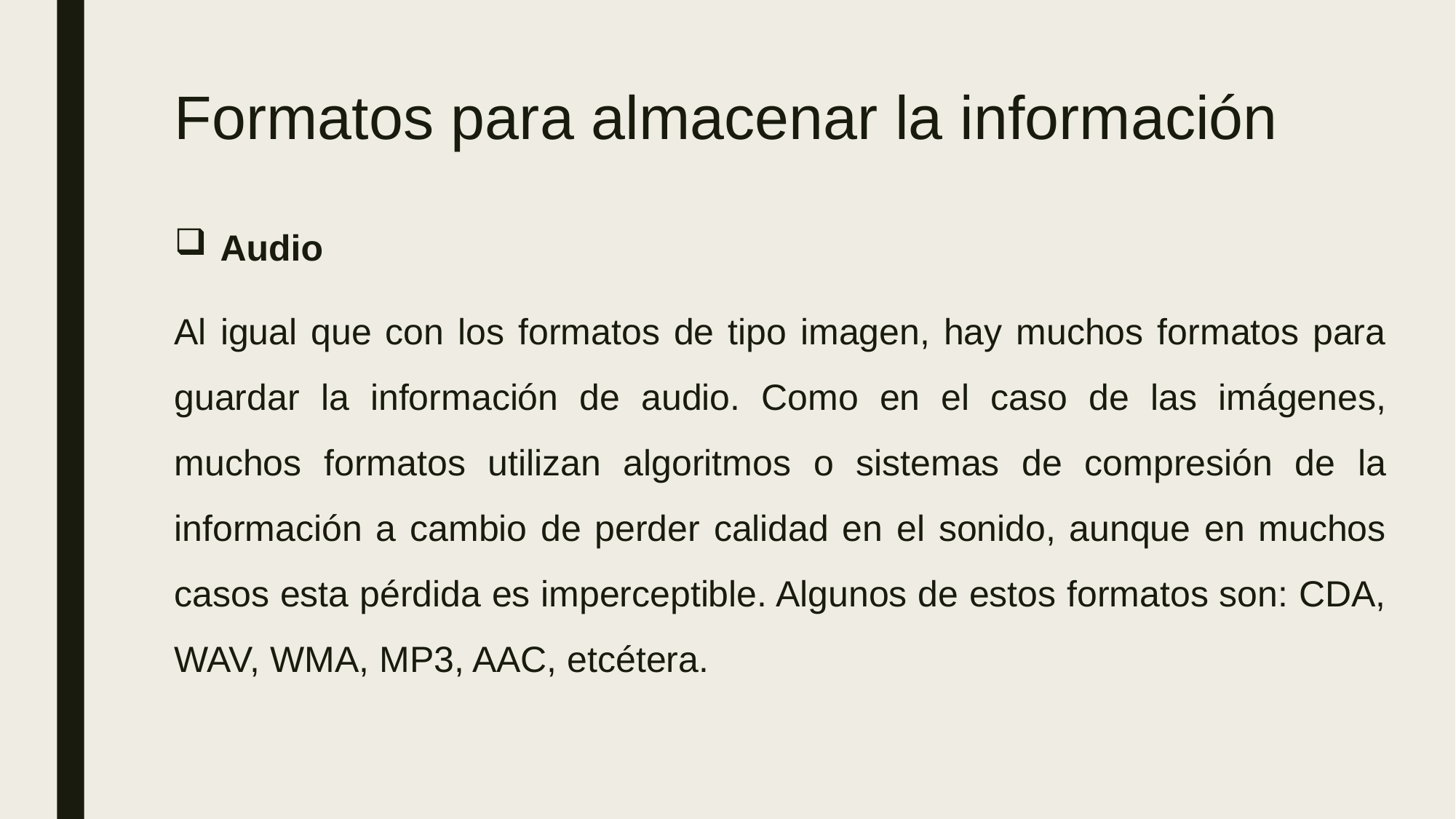

Formatos para almacenar la información
Audio
Al igual que con los formatos de tipo imagen, hay muchos formatos para guardar la información de audio. Como en el caso de las imágenes, muchos formatos utilizan algoritmos o sistemas de compresión de la información a cambio de perder calidad en el sonido, aunque en muchos casos esta pérdida es imperceptible. Algunos de estos formatos son: CDA, WAV, WMA, MP3, AAC, etcétera.